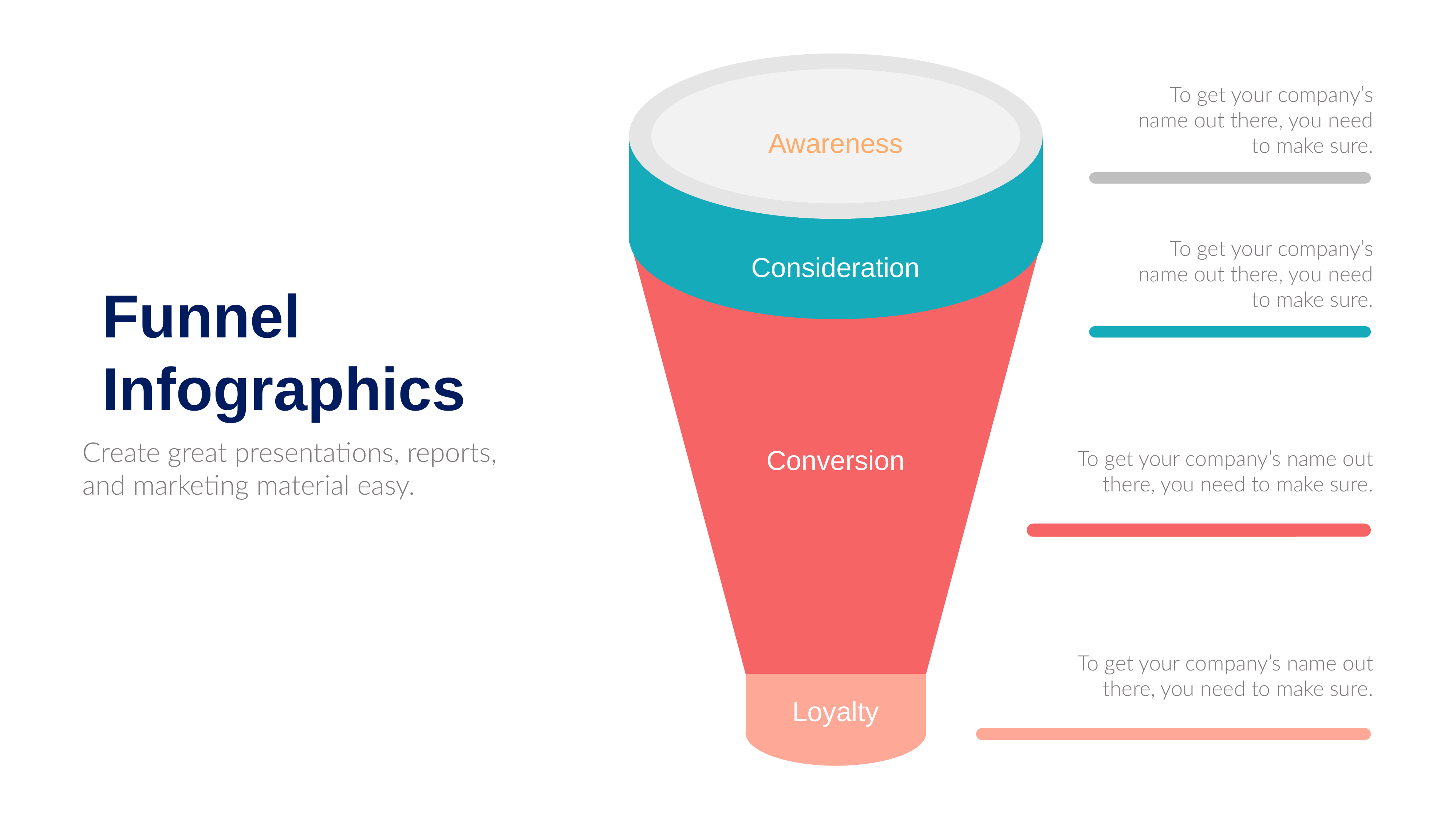

To get your company’s name out there, you need to make sure.
Awareness

To get your company’s name out there, you need to make sure.

Consideration
Funnel
Infographics

Create great presentations, reports, and marketing material easy.
Conversion
To get your company’s name out there, you need to make sure.

To get your company’s name out there, you need to make sure.

Loyalty